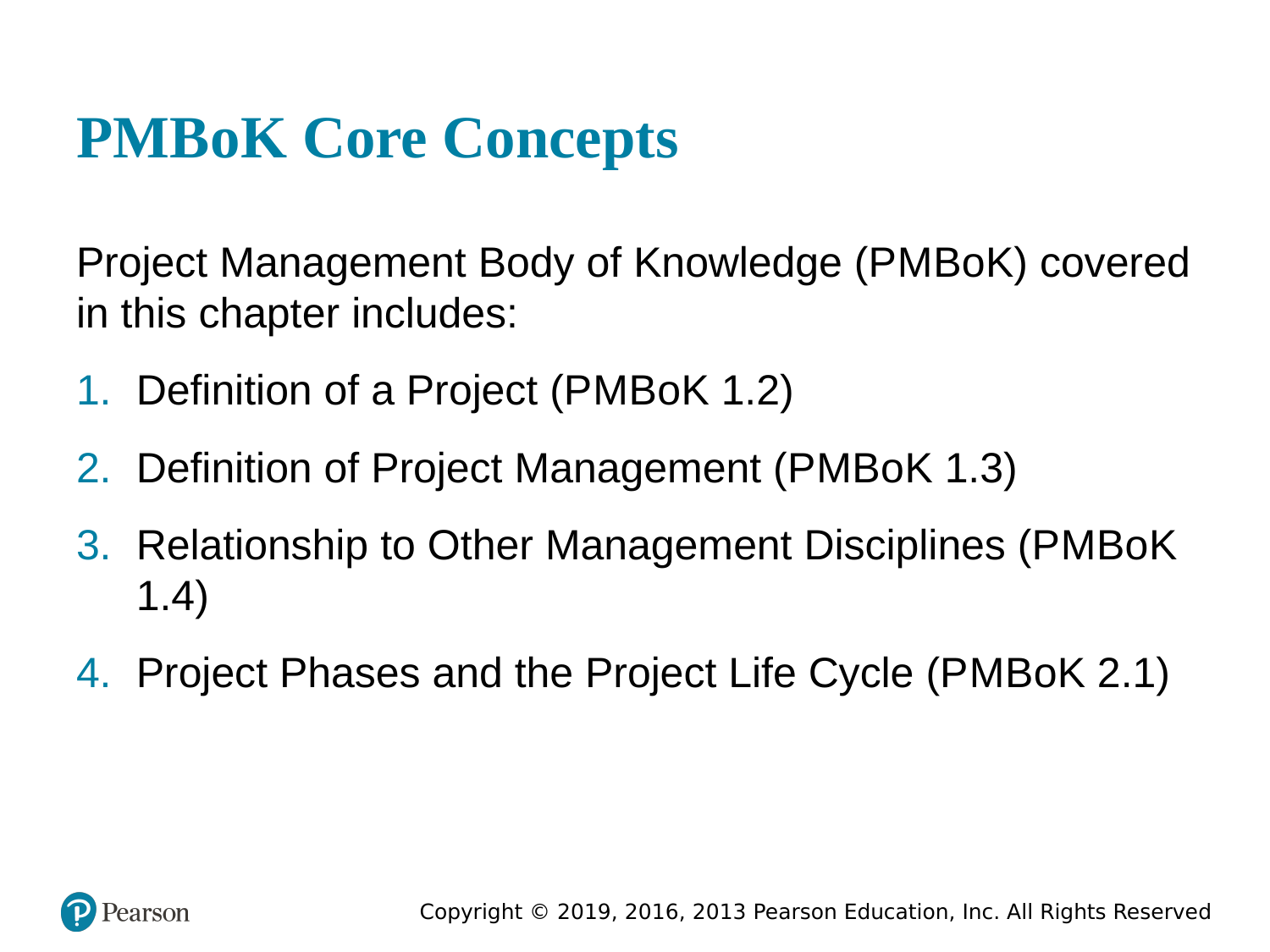

# P M B o K Core Concepts
Project Management Body of Knowledge (P M B o K) covered in this chapter includes:
Definition of a Project (P M B o K 1.2)
Definition of Project Management (P M B o K 1.3)
Relationship to Other Management Disciplines (P M B o K 1.4)
Project Phases and the Project Life Cycle (P M B o K 2.1)